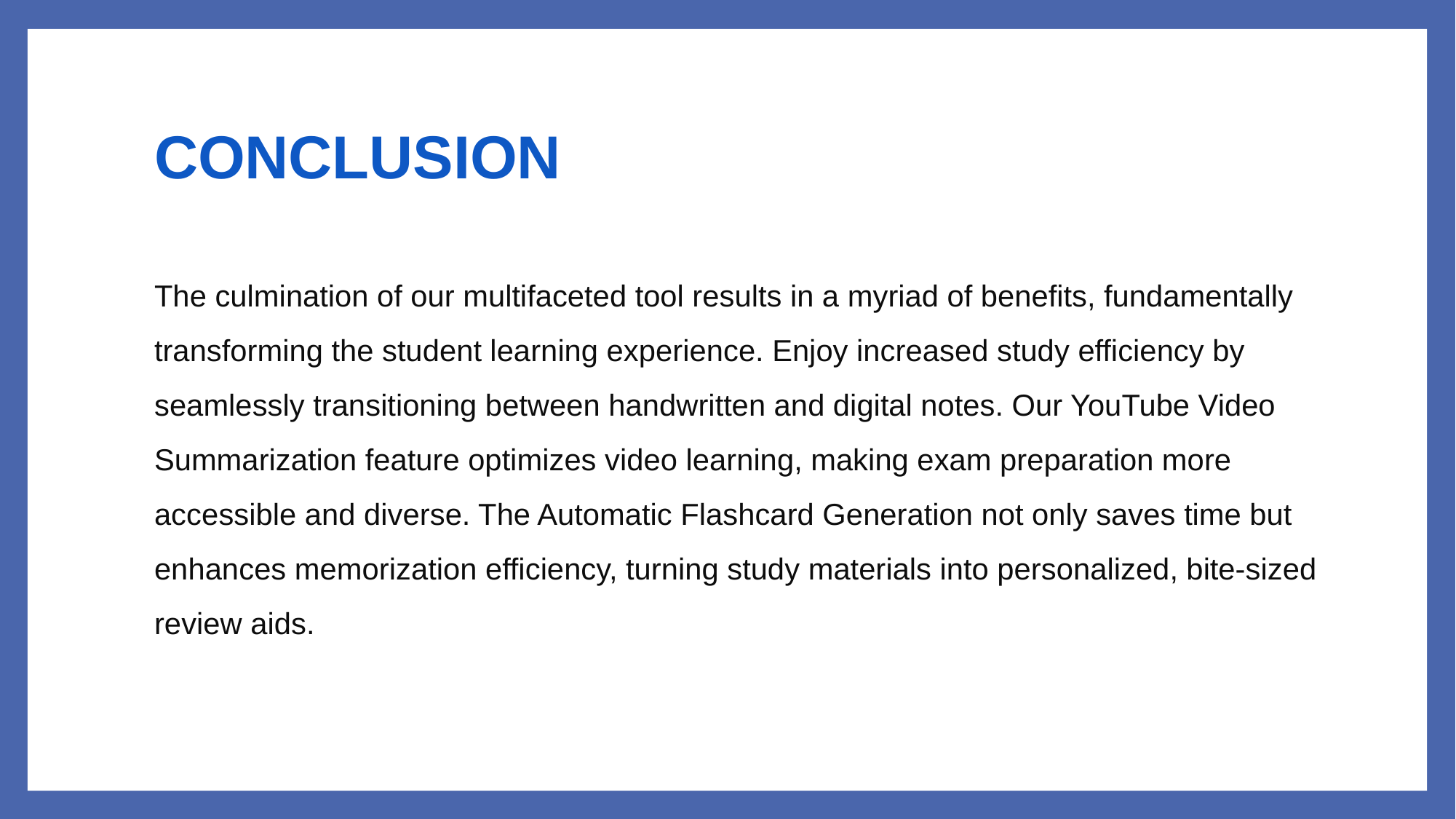

CONCLUSION
The culmination of our multifaceted tool results in a myriad of benefits, fundamentally transforming the student learning experience. Enjoy increased study efficiency by seamlessly transitioning between handwritten and digital notes. Our YouTube Video Summarization feature optimizes video learning, making exam preparation more accessible and diverse. The Automatic Flashcard Generation not only saves time but enhances memorization efficiency, turning study materials into personalized, bite-sized review aids.